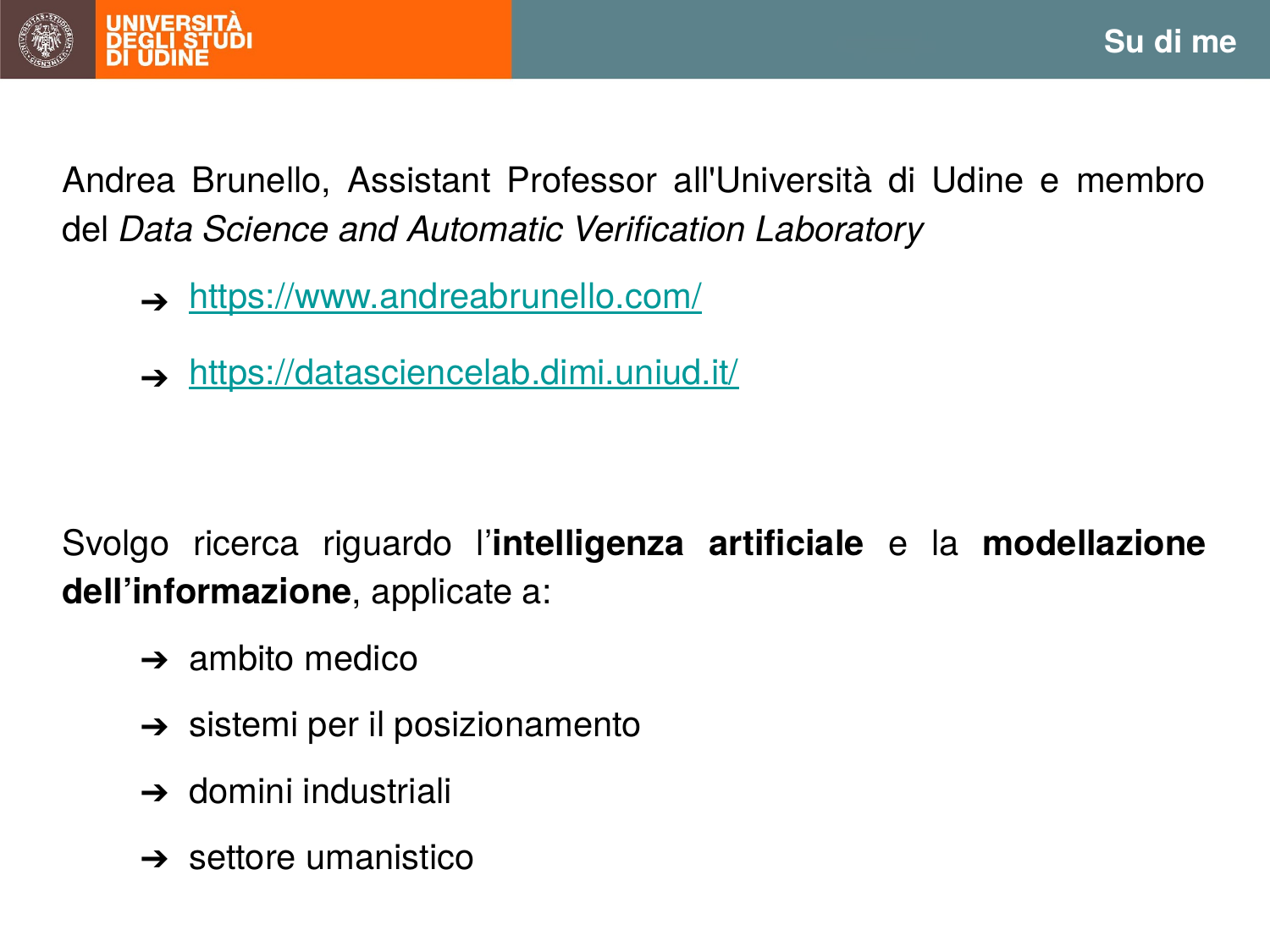

Su di me
Andrea Brunello, Assistant Professor all'Università di Udine e membro del Data Science and Automatic Verification Laboratory
https://www.andreabrunello.com/
https://datasciencelab.dimi.uniud.it/

Svolgo ricerca riguardo l’intelligenza artificiale e la modellazione dell’informazione, applicate a:
ambito medico
sistemi per il posizionamento
domini industriali
settore umanistico